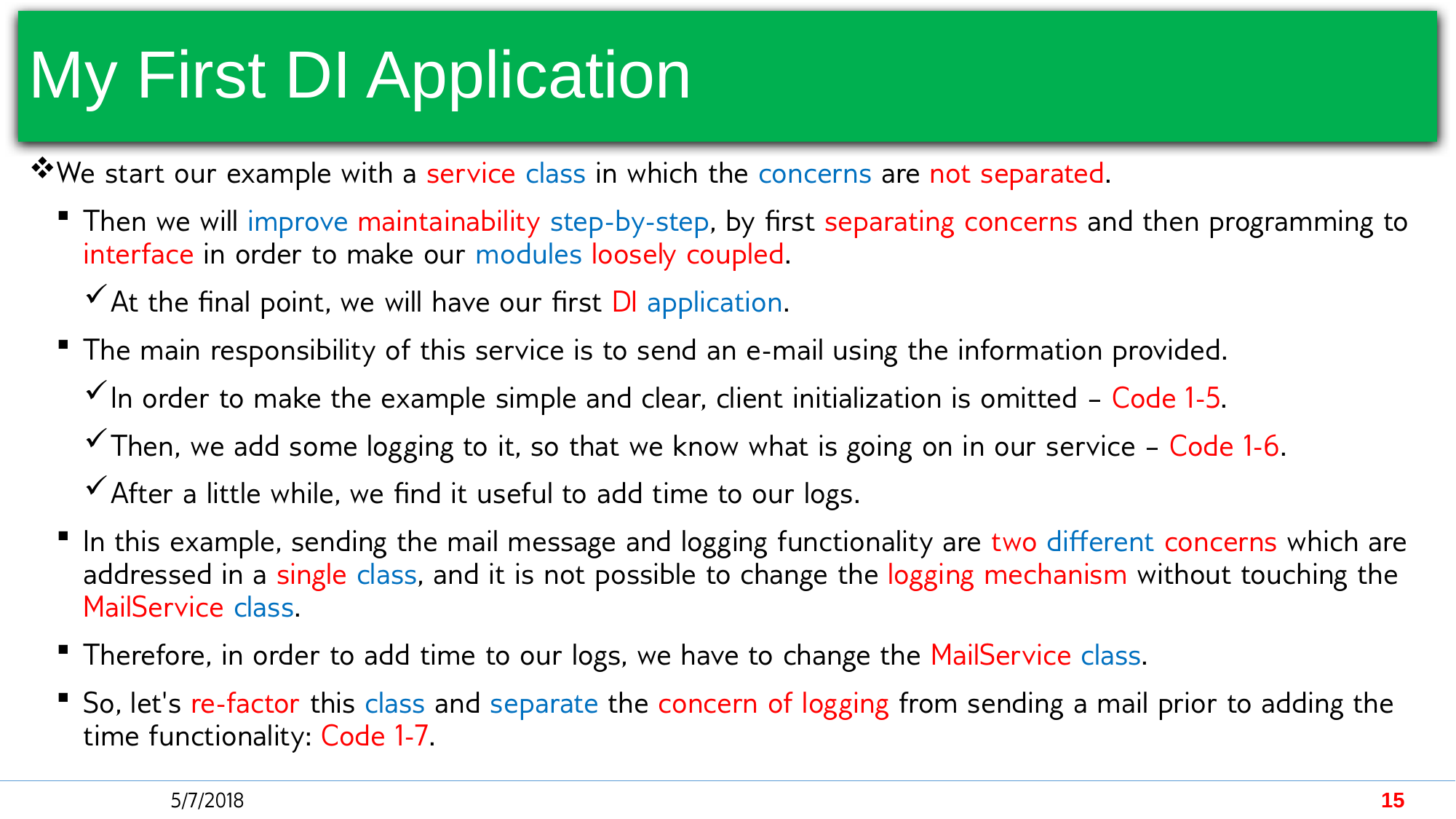

# My First DI Application
We start our example with a service class in which the concerns are not separated.
Then we will improve maintainability step-by-step, by first separating concerns and then programming to interface in order to make our modules loosely coupled.
At the final point, we will have our first DI application.
The main responsibility of this service is to send an e-mail using the information provided.
In order to make the example simple and clear, client initialization is omitted – Code 1-5.
Then, we add some logging to it, so that we know what is going on in our service – Code 1-6.
After a little while, we find it useful to add time to our logs.
In this example, sending the mail message and logging functionality are two different concerns which are addressed in a single class, and it is not possible to change the logging mechanism without touching the MailService class.
Therefore, in order to add time to our logs, we have to change the MailService class.
So, let's re-factor this class and separate the concern of logging from sending a mail prior to adding the time functionality: Code 1-7.
5/7/2018
15